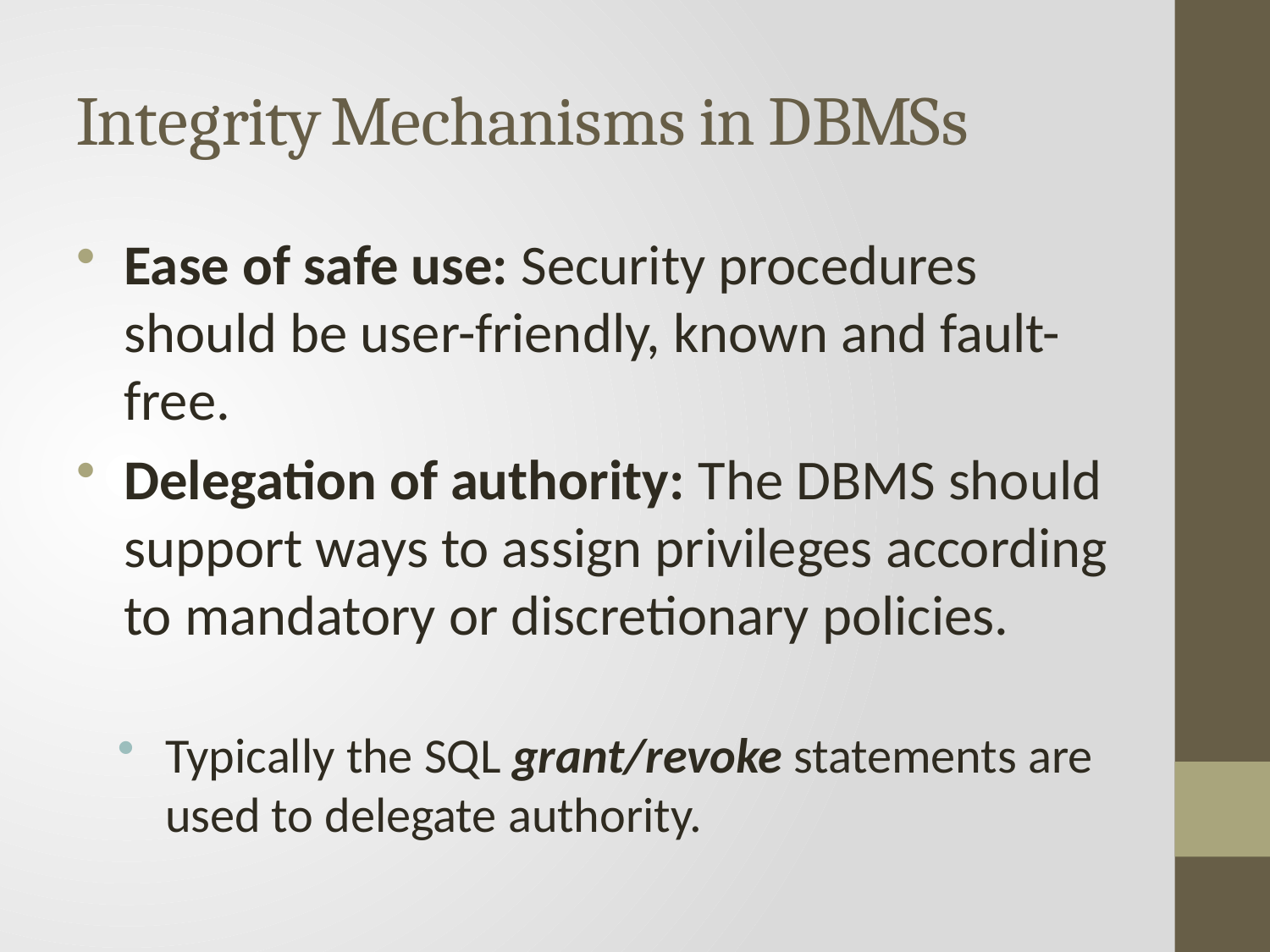

# Integrity Mechanisms in DBMSs
Ease of safe use: Security procedures should be user-friendly, known and fault-free.
Delegation of authority: The DBMS should support ways to assign privileges according to mandatory or discretionary policies.
Typically the SQL grant/revoke statements are used to delegate authority.